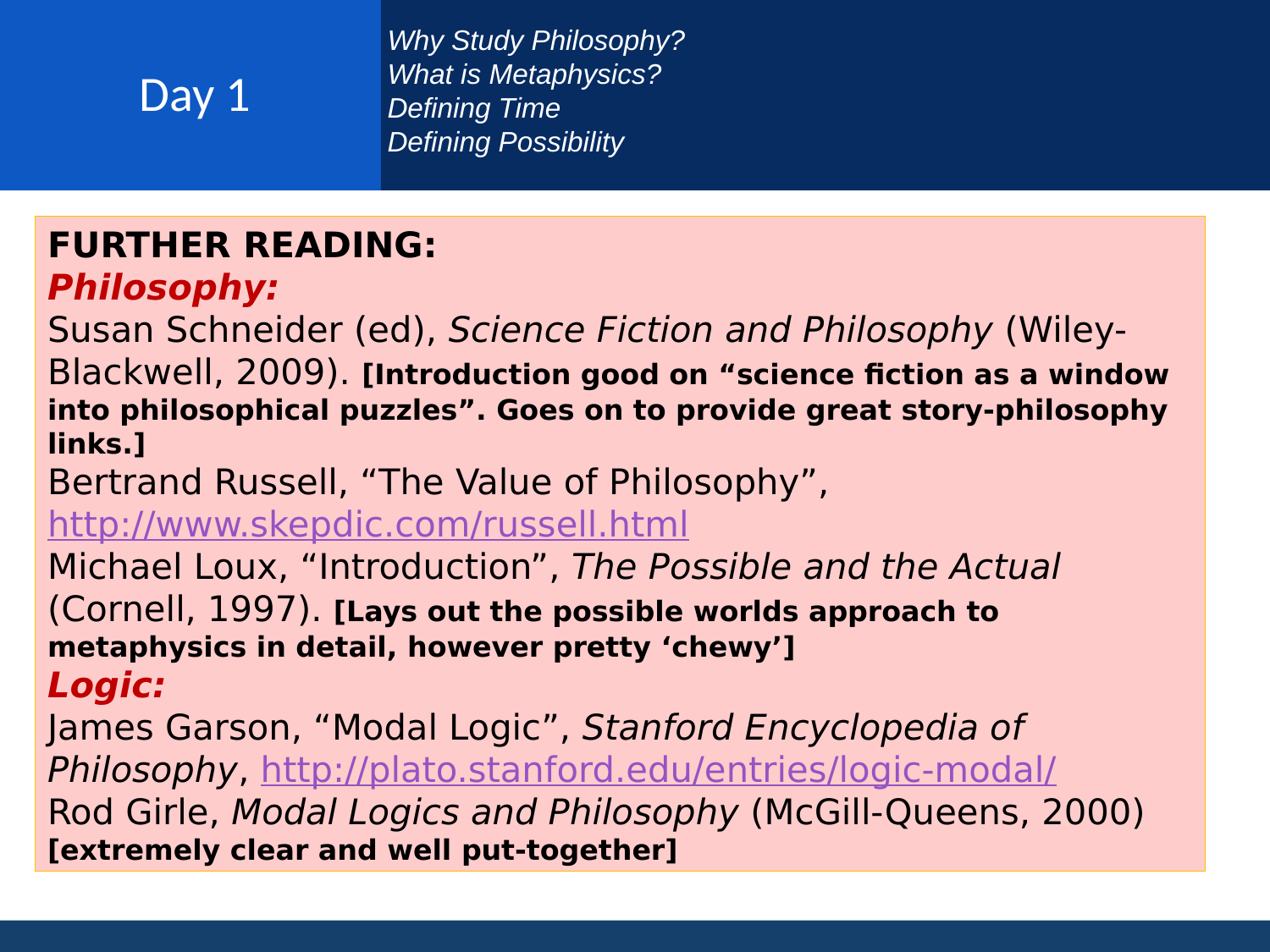

# Day 1
Why Study Philosophy?
What is Metaphysics?
Defining Time
Defining Possibility

FURTHER READING:
Philosophy:
Susan Schneider (ed), Science Fiction and Philosophy (Wiley-Blackwell, 2009). [Introduction good on “science fiction as a window into philosophical puzzles”. Goes on to provide great story-philosophy links.]
Bertrand Russell, “The Value of Philosophy”, http://www.skepdic.com/russell.html
Michael Loux, “Introduction”, The Possible and the Actual (Cornell, 1997). [Lays out the possible worlds approach to metaphysics in detail, however pretty ‘chewy’]
Logic:
James Garson, “Modal Logic”, Stanford Encyclopedia of Philosophy, http://plato.stanford.edu/entries/logic-modal/
Rod Girle, Modal Logics and Philosophy (McGill-Queens, 2000) [extremely clear and well put-together]